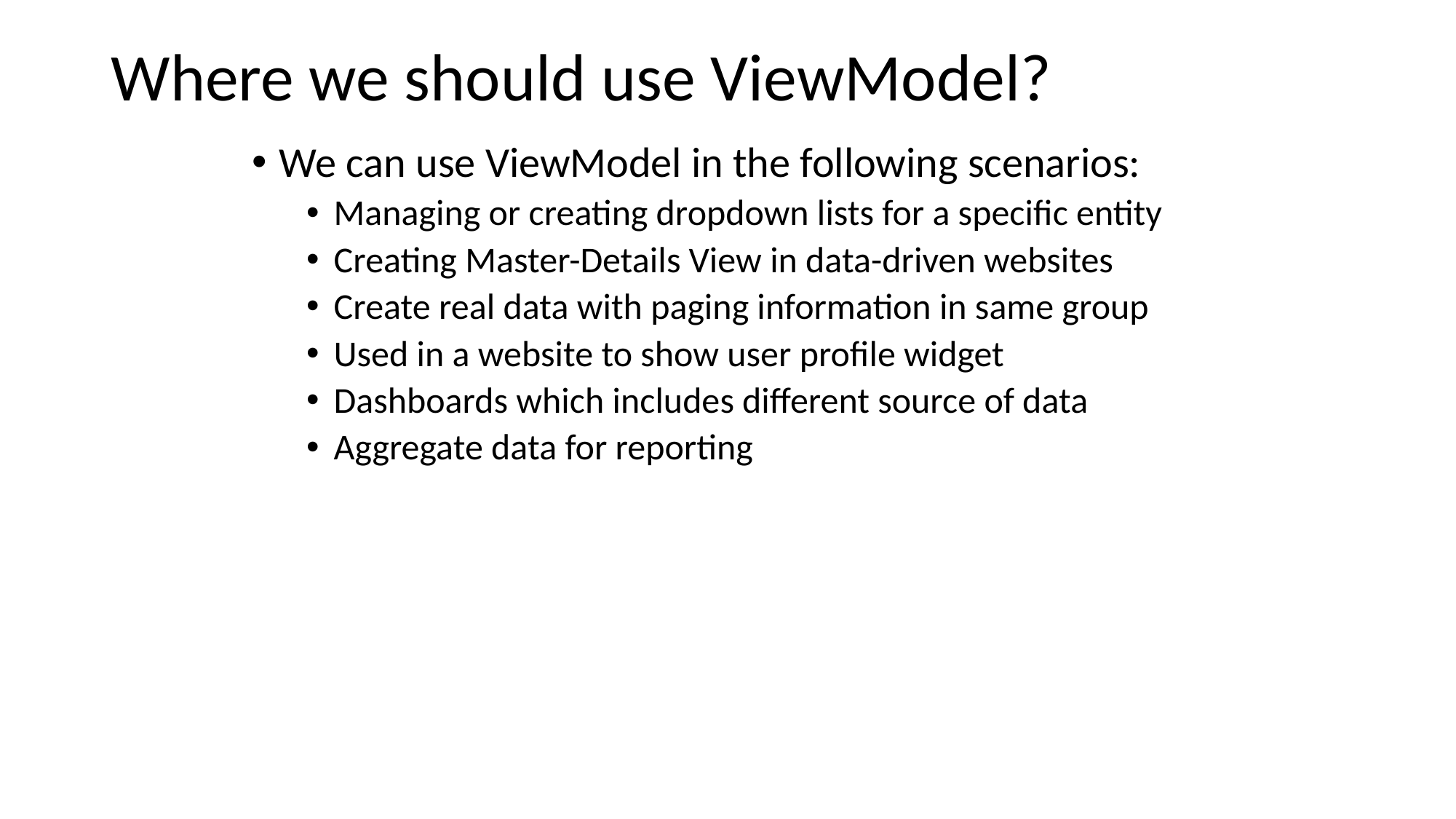

# Where we should use ViewModel?
We can use ViewModel in the following scenarios:
Managing or creating dropdown lists for a specific entity
Creating Master-Details View in data-driven websites
Create real data with paging information in same group
Used in a website to show user profile widget
Dashboards which includes different source of data
Aggregate data for reporting